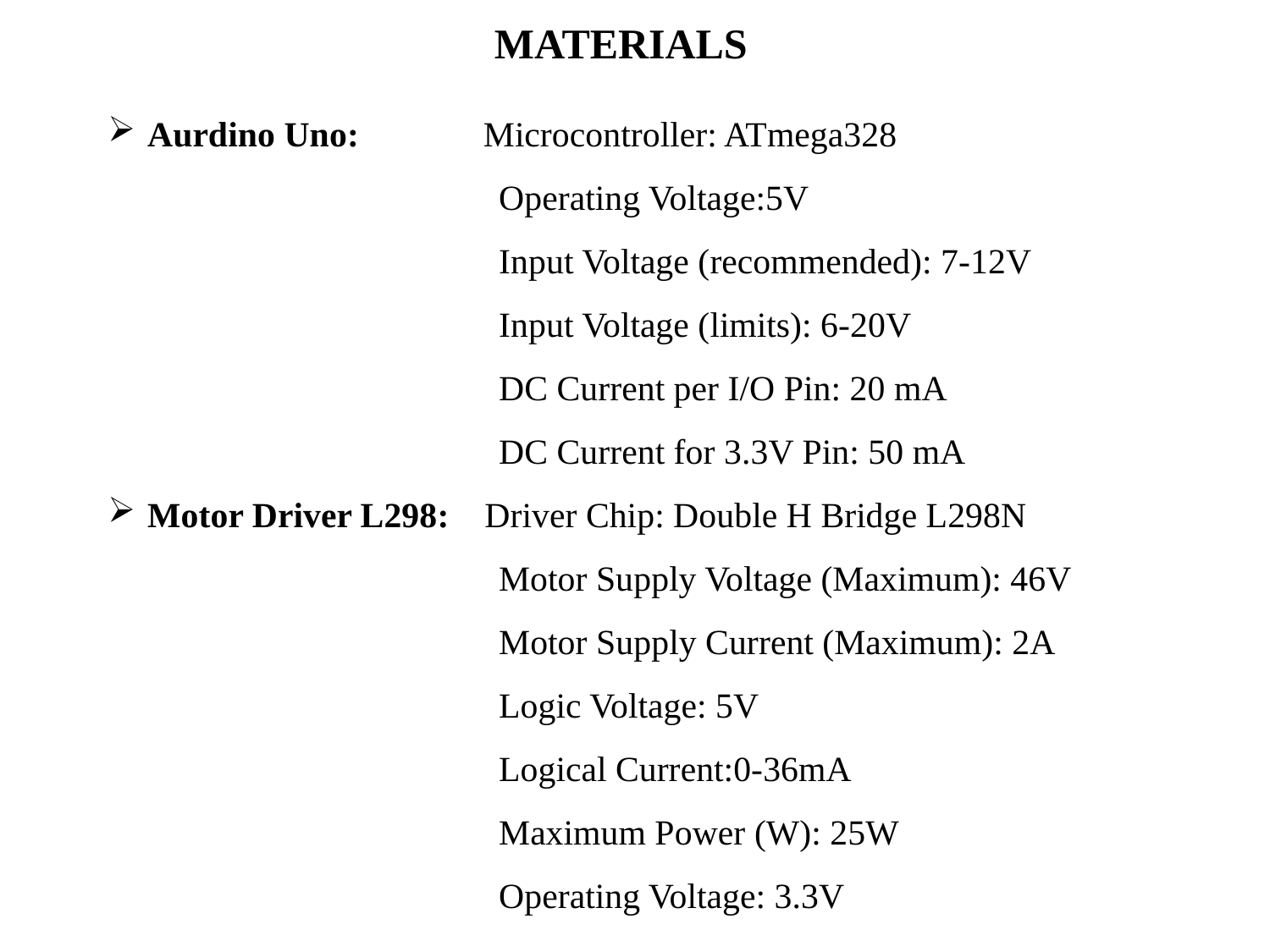

MATERIALS

Aurdino Uno:              Microcontroller: ATmega328
                                            Operating Voltage:5V
                                            Input Voltage (recommended): 7-12V
                                            Input Voltage (limits): 6-20V
                                            DC Current per I/O Pin: 20 mA
                                            DC Current for 3.3V Pin: 50 mA
Motor Driver L298:    Driver Chip: Double H Bridge L298N
                                            Motor Supply Voltage (Maximum): 46V
                                            Motor Supply Current (Maximum): 2A
                                            Logic Voltage: 5V
                                            Logical Current:0-36mA
                                            Maximum Power (W): 25W
                                            Operating Voltage: 3.3V